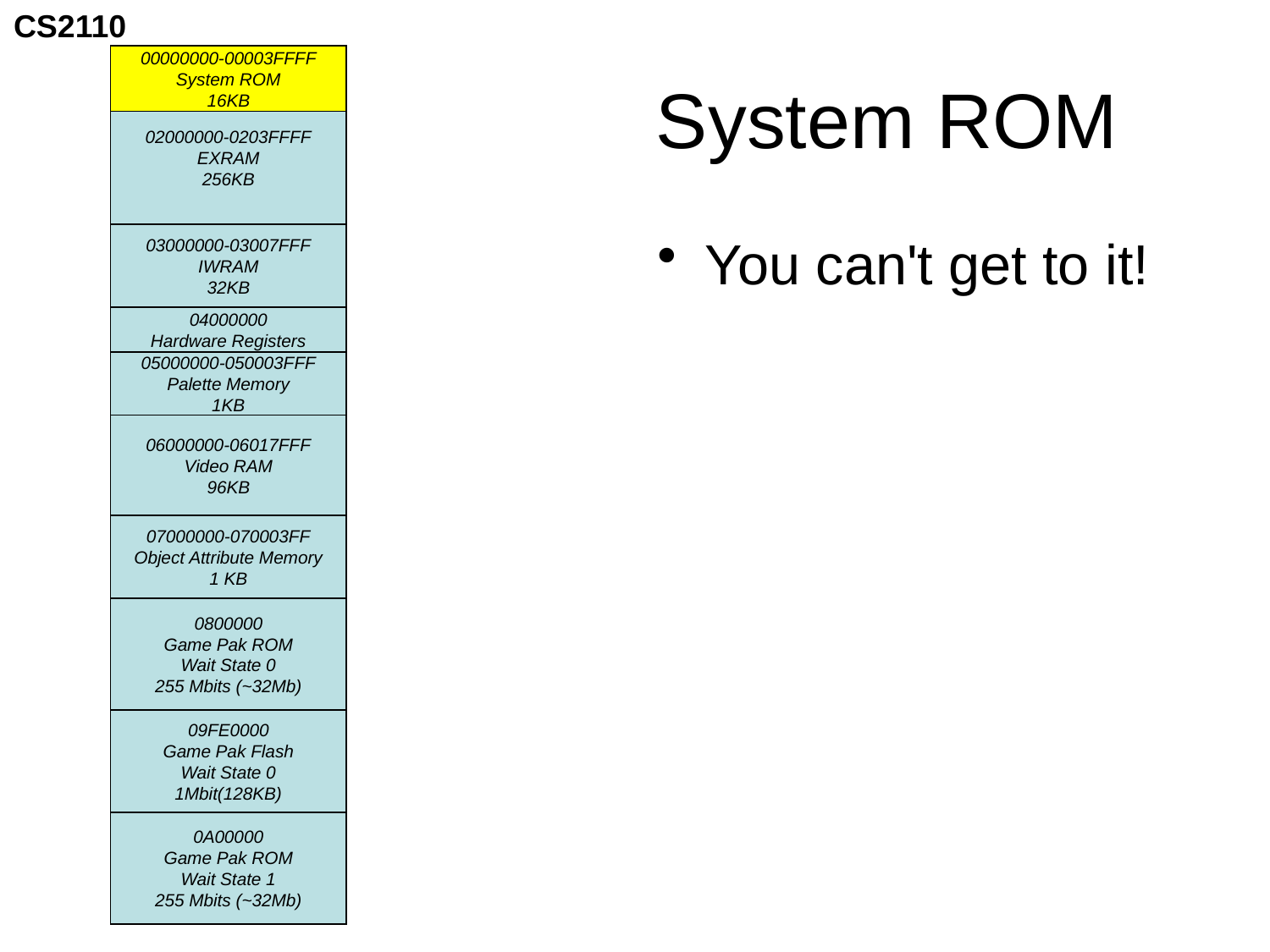

# System ROM
00000000-00003FFFF
System ROM
16KB
02000000-0203FFFF
EXRAM
256KB

You can't get to it!
03000000-03007FFF
IWRAM
32KB
04000000
Hardware Registers
05000000-050003FFF
Palette Memory
1KB
06000000-06017FFF
Video RAM
96KB
07000000-070003FF
Object Attribute Memory
1 KB
0800000
Game Pak ROM
Wait State 0
255 Mbits (~32Mb)
09FE0000
Game Pak Flash
Wait State 0
1Mbit(128KB)
0A00000
Game Pak ROM
Wait State 1
255 Mbits (~32Mb)